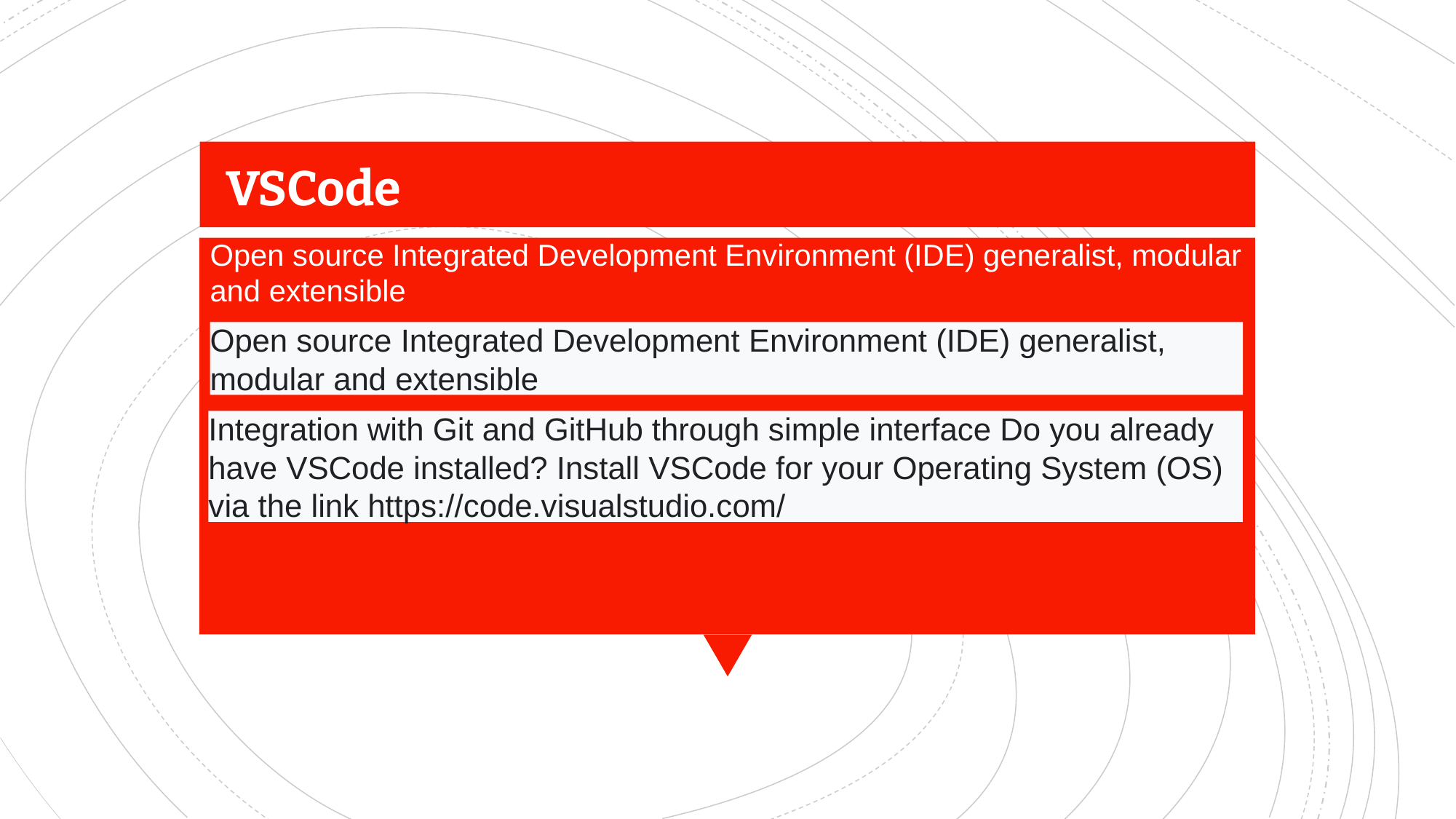

VSCode
Open source Integrated Development Environment (IDE) generalist, modular and extensible
Open source Integrated Development Environment (IDE) generalist, modular and extensible
Integration with Git and GitHub through simple interface Do you already have VSCode installed? Install VSCode for your Operating System (OS) via the link https://code.visualstudio.com/